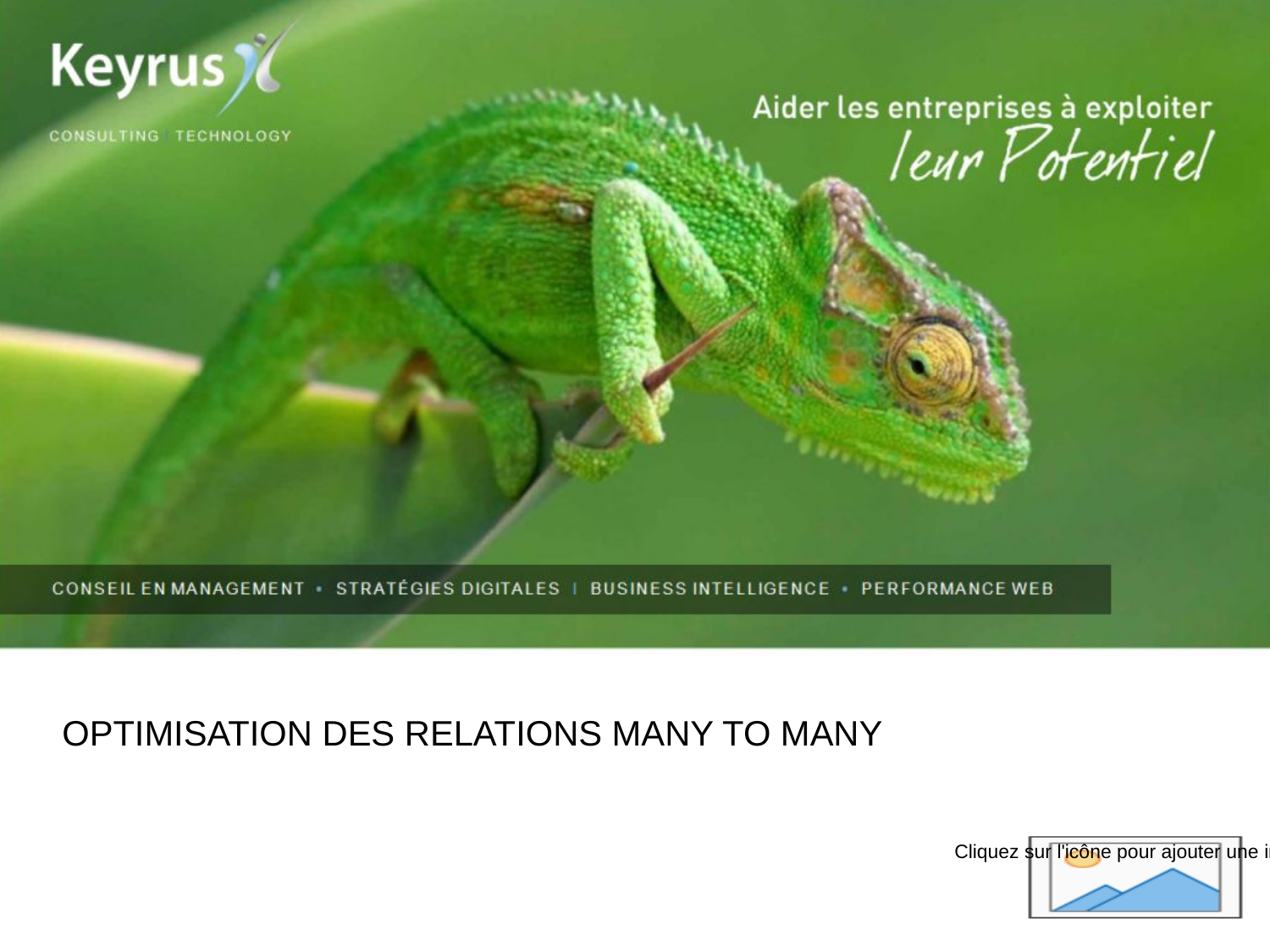

# Optimisation des relations Many to Many